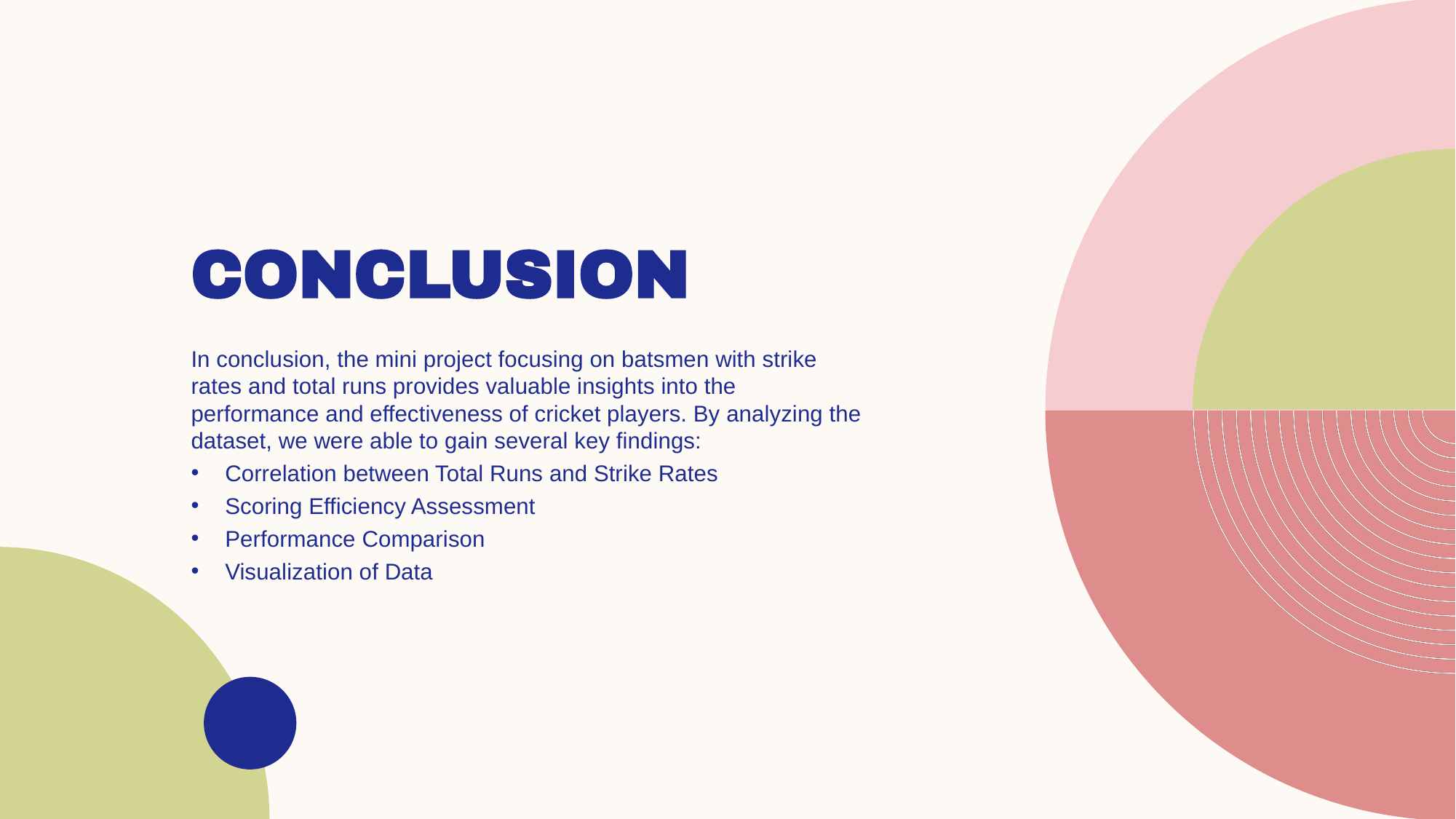

# Conclusion
In conclusion, the mini project focusing on batsmen with strike rates and total runs provides valuable insights into the performance and effectiveness of cricket players. By analyzing the dataset, we were able to gain several key findings:
Correlation between Total Runs and Strike Rates
Scoring Efficiency Assessment
Performance Comparison
Visualization of Data